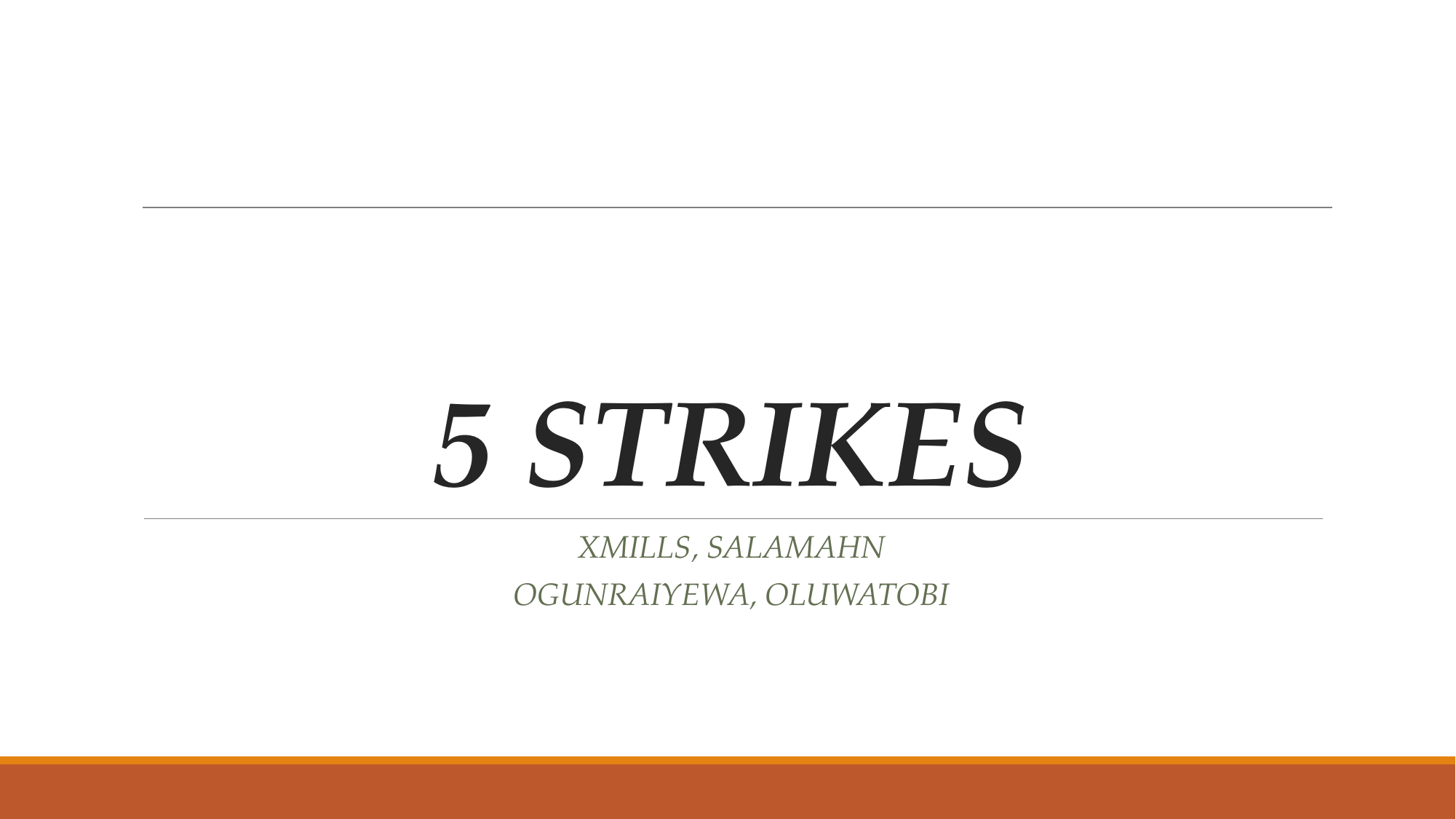

# 5 STRIKES
XMILLS, SALAMAHN
OGUNRAIYEWA, OLUWATOBI